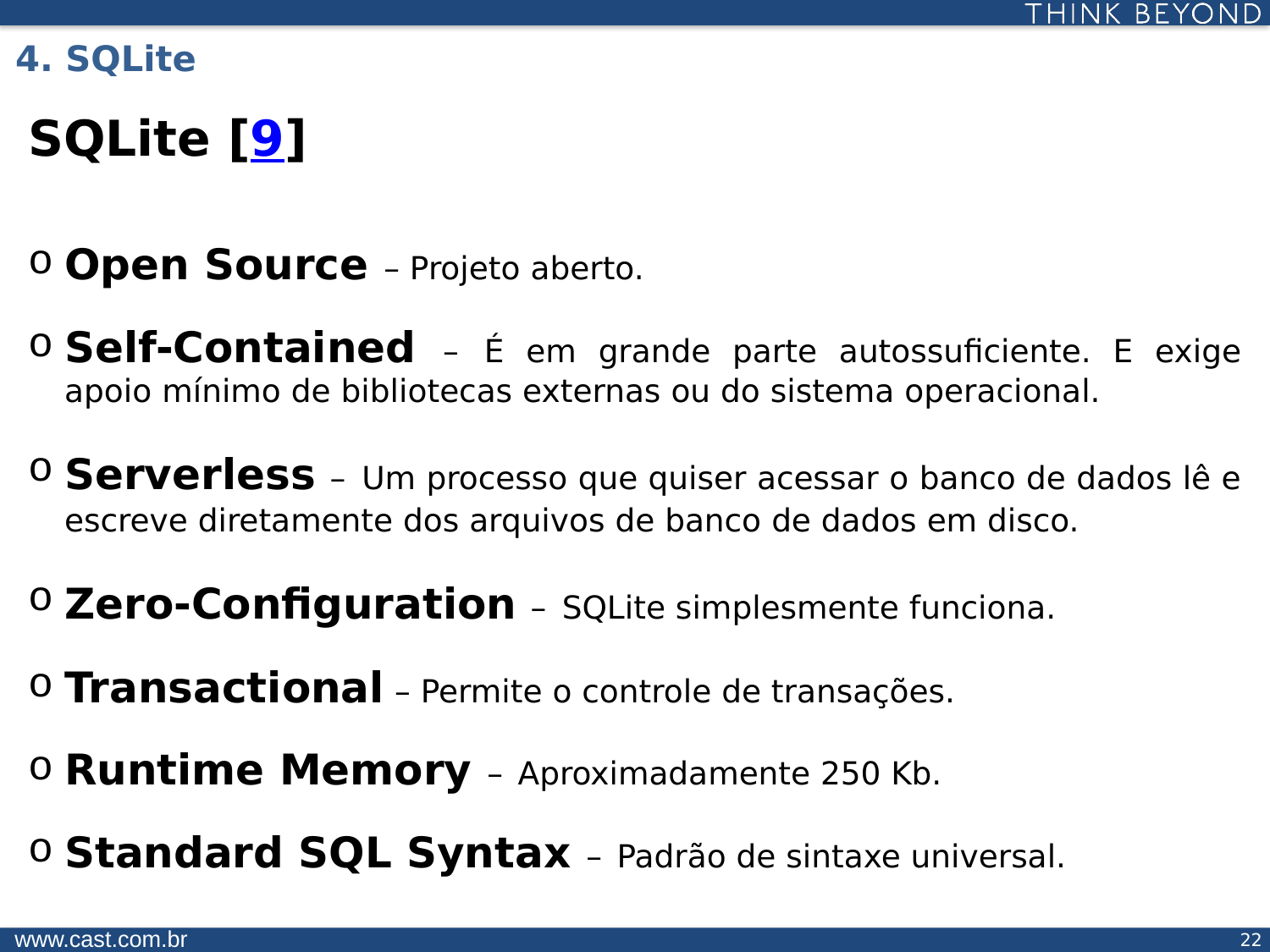

4. SQLite
SQLite [9]

Open Source – Projeto aberto.
Self-Contained – É em grande parte autossuficiente. E exige apoio mínimo de bibliotecas externas ou do sistema operacional.
Serverless – Um processo que quiser acessar o banco de dados lê e escreve diretamente dos arquivos de banco de dados em disco.
Zero-Configuration – SQLite simplesmente funciona.
Transactional – Permite o controle de transações.
Runtime Memory – Aproximadamente 250 Kb.
Standard SQL Syntax – Padrão de sintaxe universal.
22